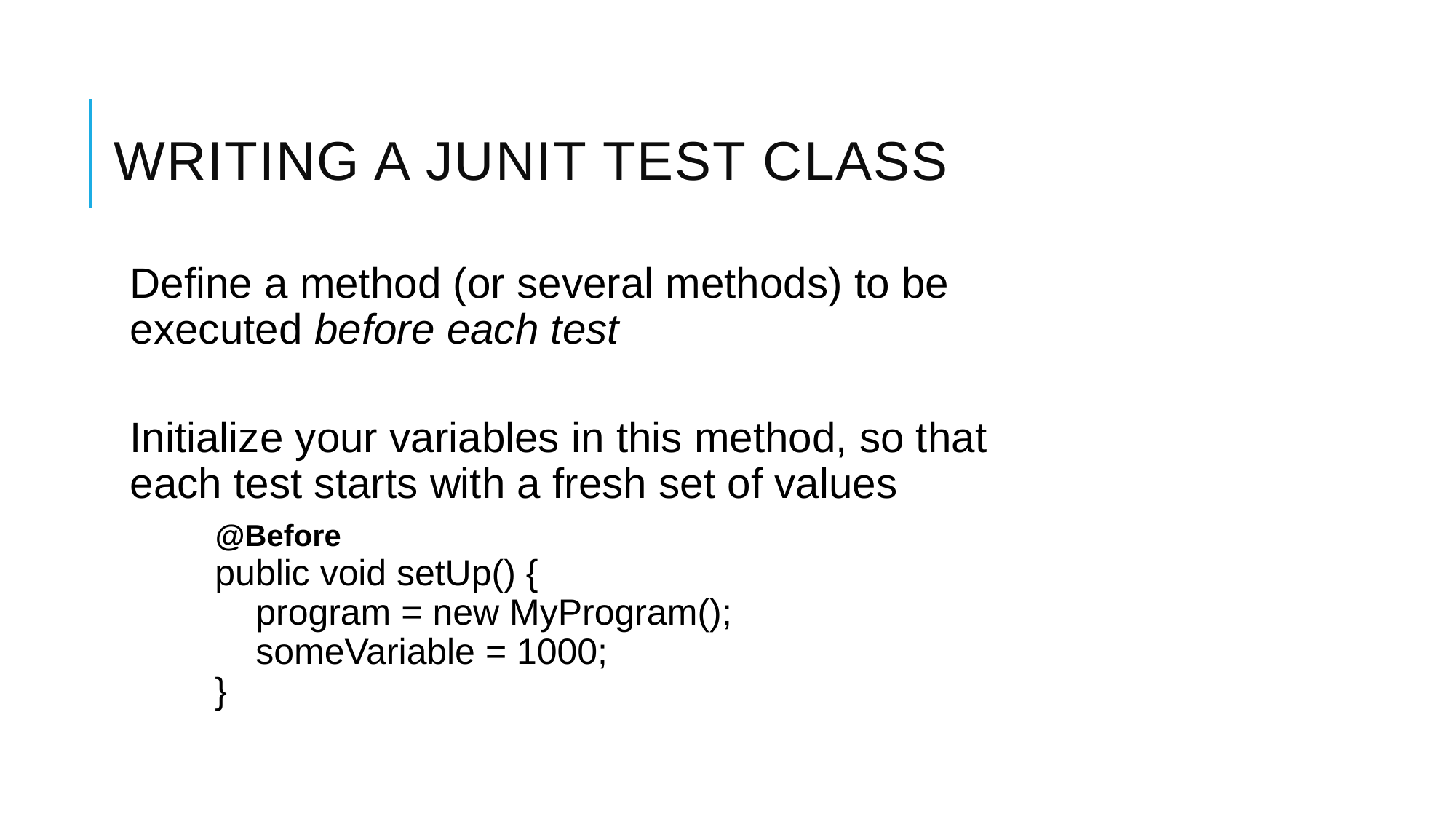

# Writing a JUnit test class
Define a method (or several methods) to be executed before each test

Initialize your variables in this method, so that each test starts with a fresh set of values
   @Before
   public void setUp() {
       program = new MyProgram();
       someVariable = 1000;
   }